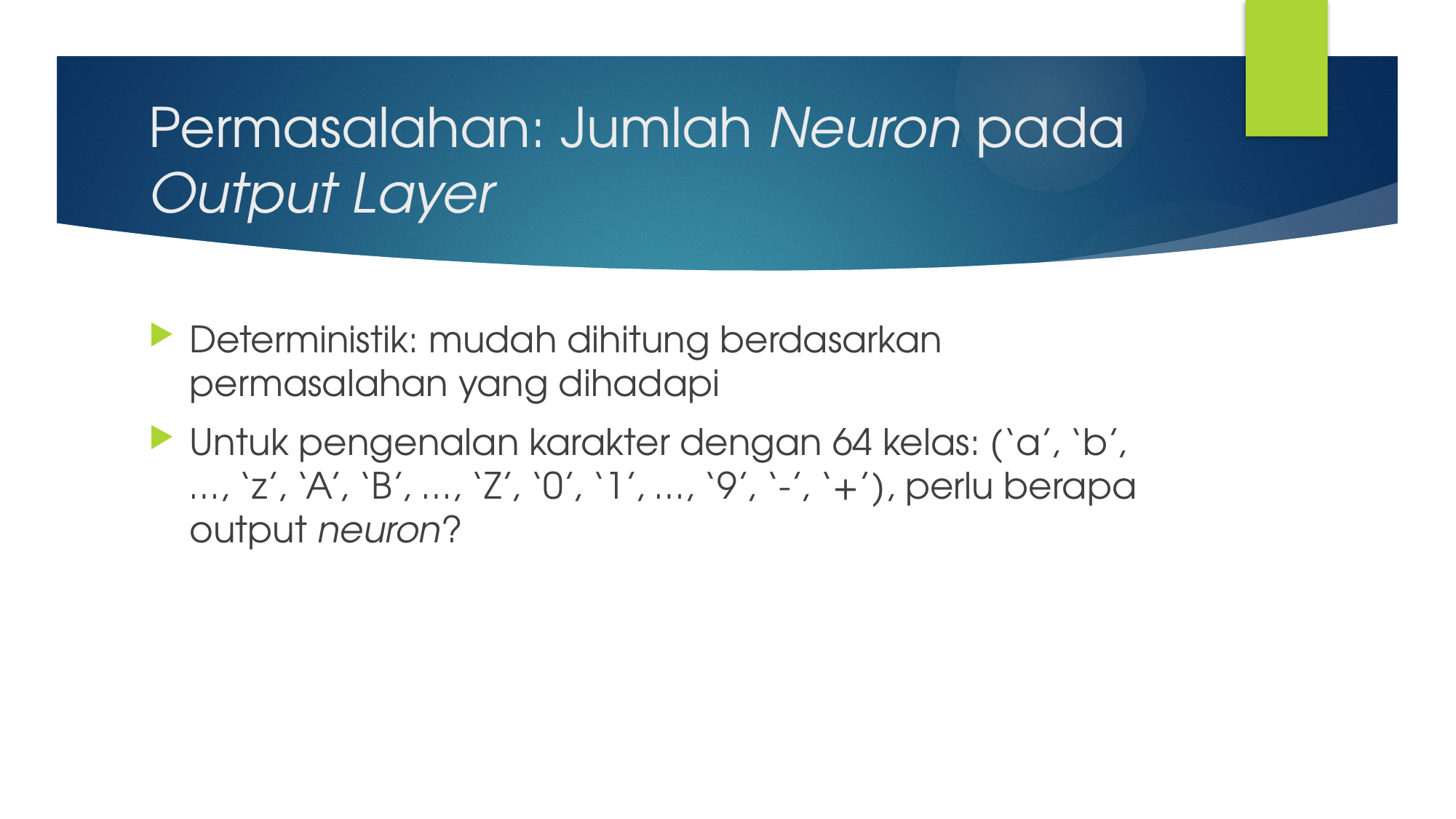

# Permasalahan: Jumlah Neuron pada Output Layer
Deterministik: mudah dihitung berdasarkan permasalahan yang dihadapi
Untuk pengenalan karakter dengan 64 kelas: (‘a’, ‘b’, …, ‘z’, ‘A’, ‘B’, …, ‘Z’, ‘0’, ‘1’, …, ‘9’, ‘-’, ‘+’), perlu berapa output neuron?